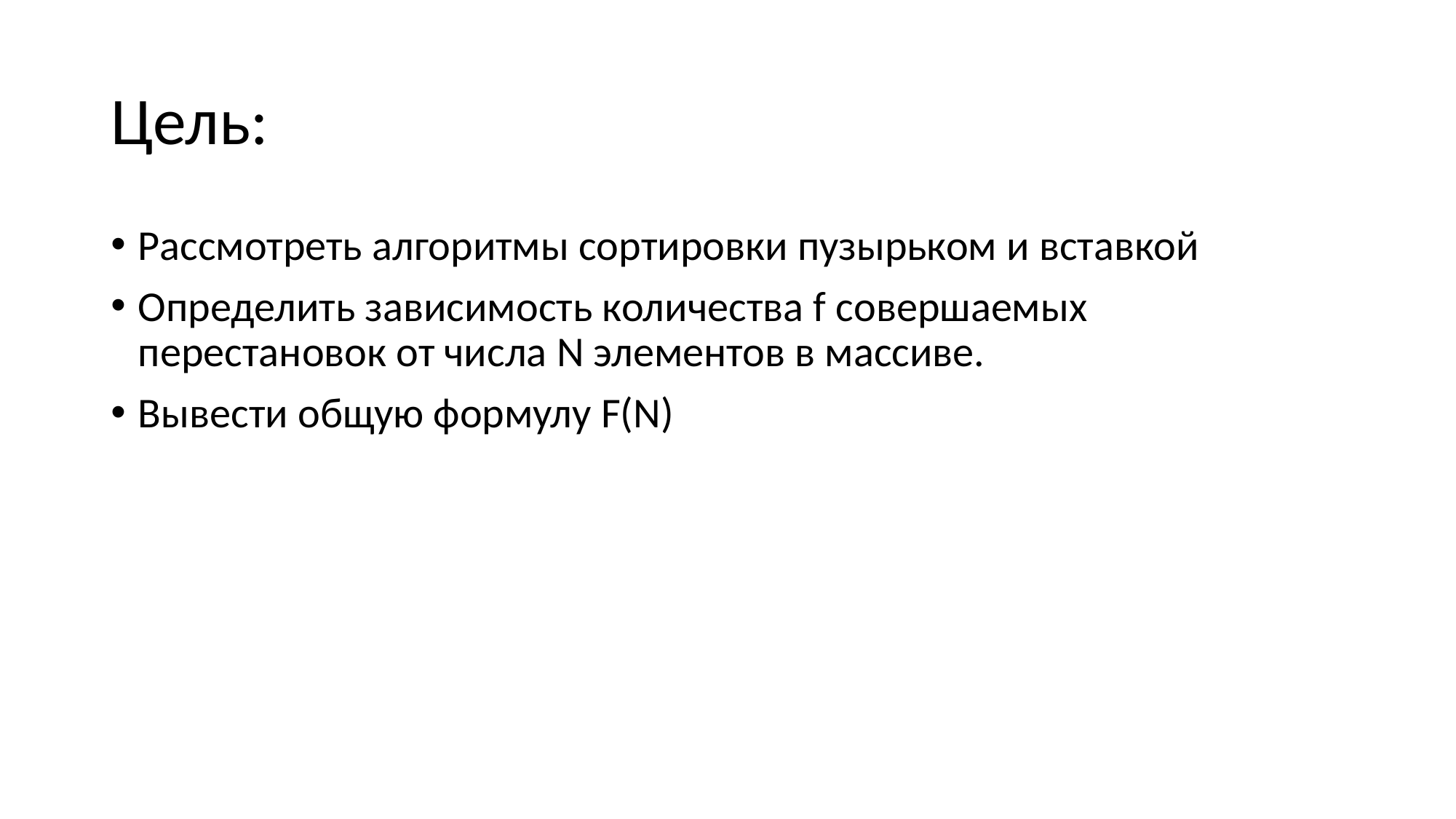

# Цель:
Рассмотреть алгоритмы сортировки пузырьком и вставкой
Определить зависимость количества f совершаемых перестановок от числа N элементов в массиве.
Вывести общую формулу F(N)